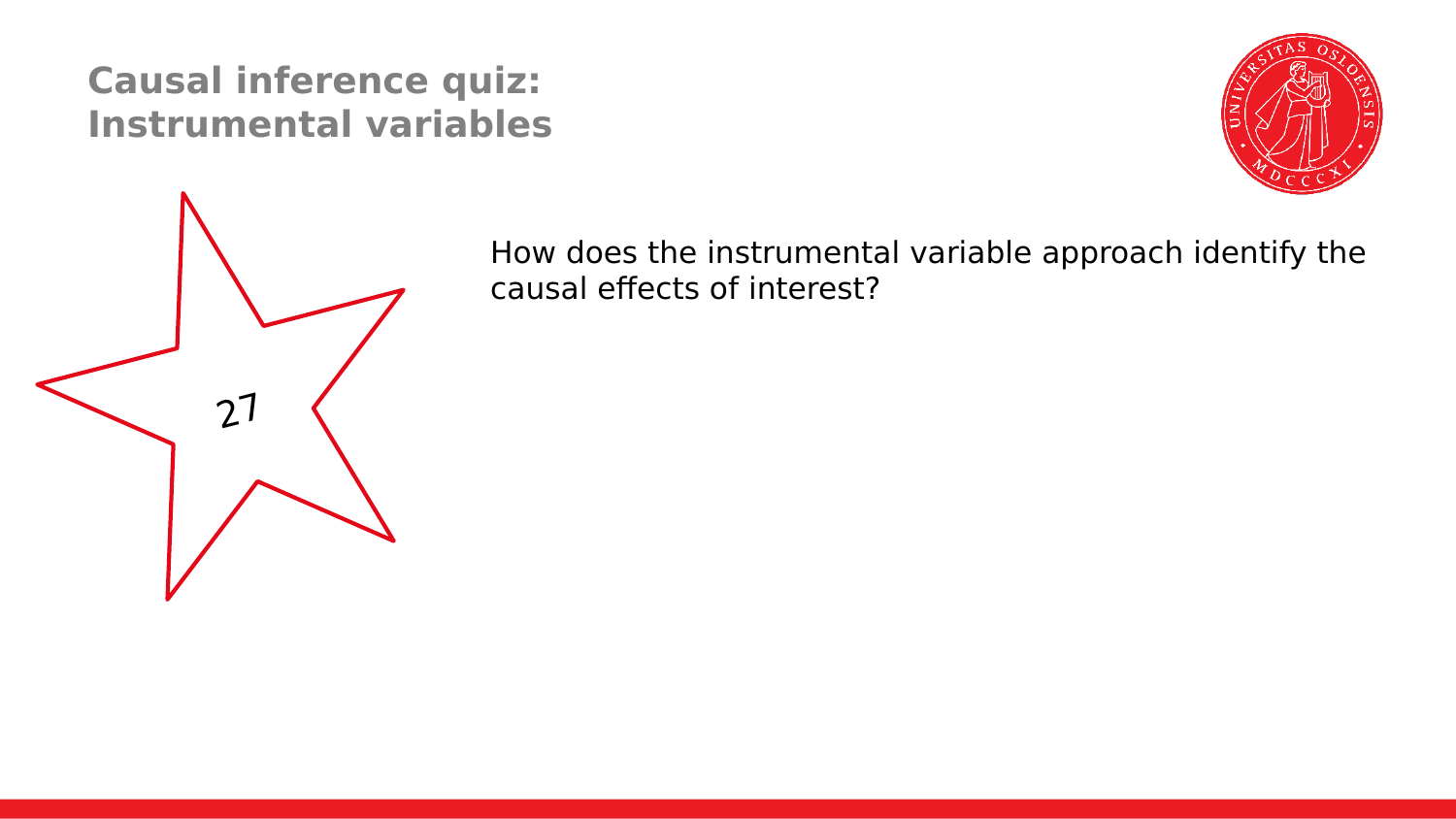

# Causal inference quiz: Instrumental variables
27
How does the instrumental variable approach identify the causal effects of interest?